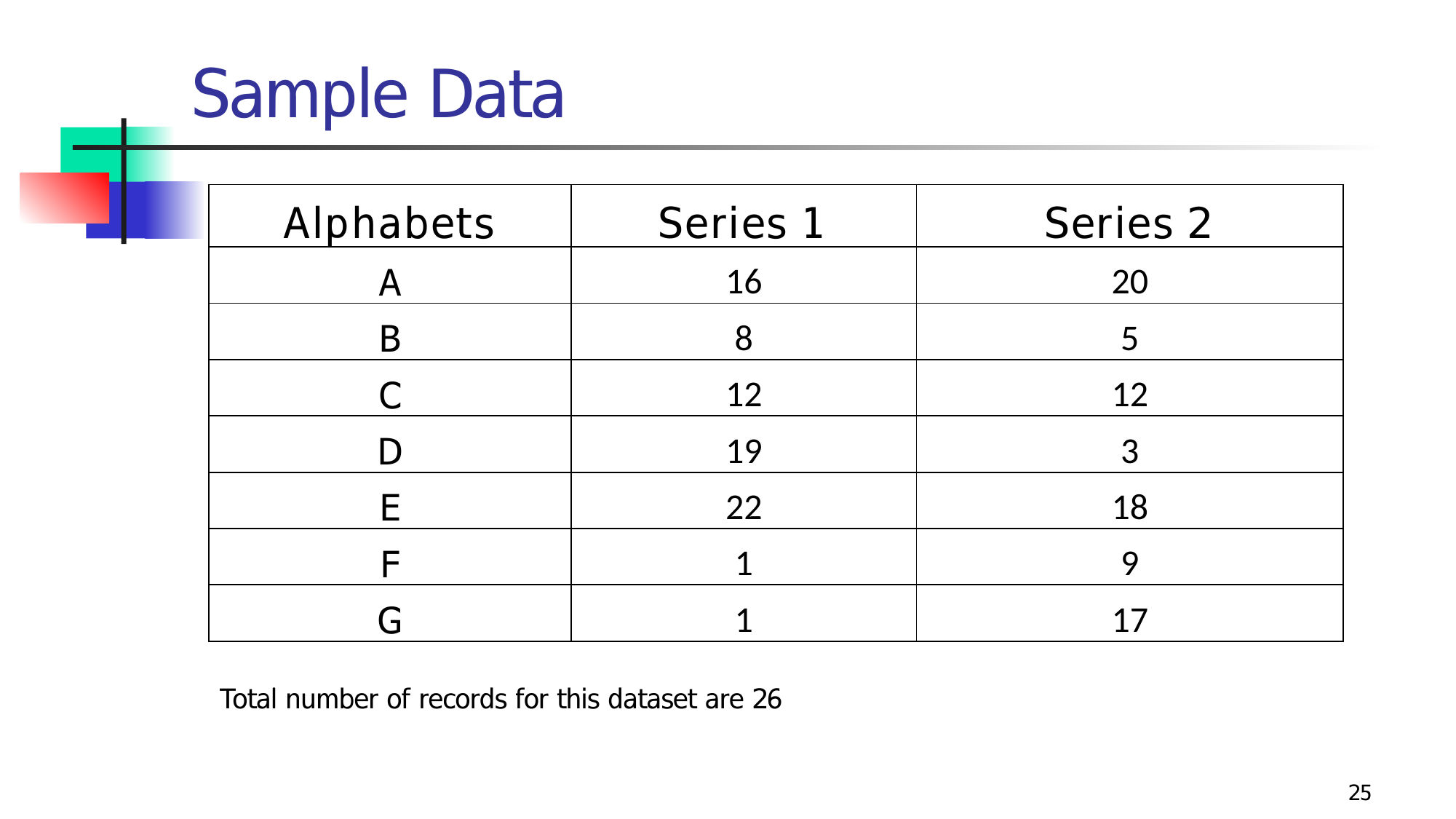

# Sample Data
| Alphabets | Series 1 | Series 2 |
| --- | --- | --- |
| A | 16 | 20 |
| B | 8 | 5 |
| C | 12 | 12 |
| D | 19 | 3 |
| E | 22 | 18 |
| F | 1 | 9 |
| G | 1 | 17 |
Total number of records for this dataset are 26
25